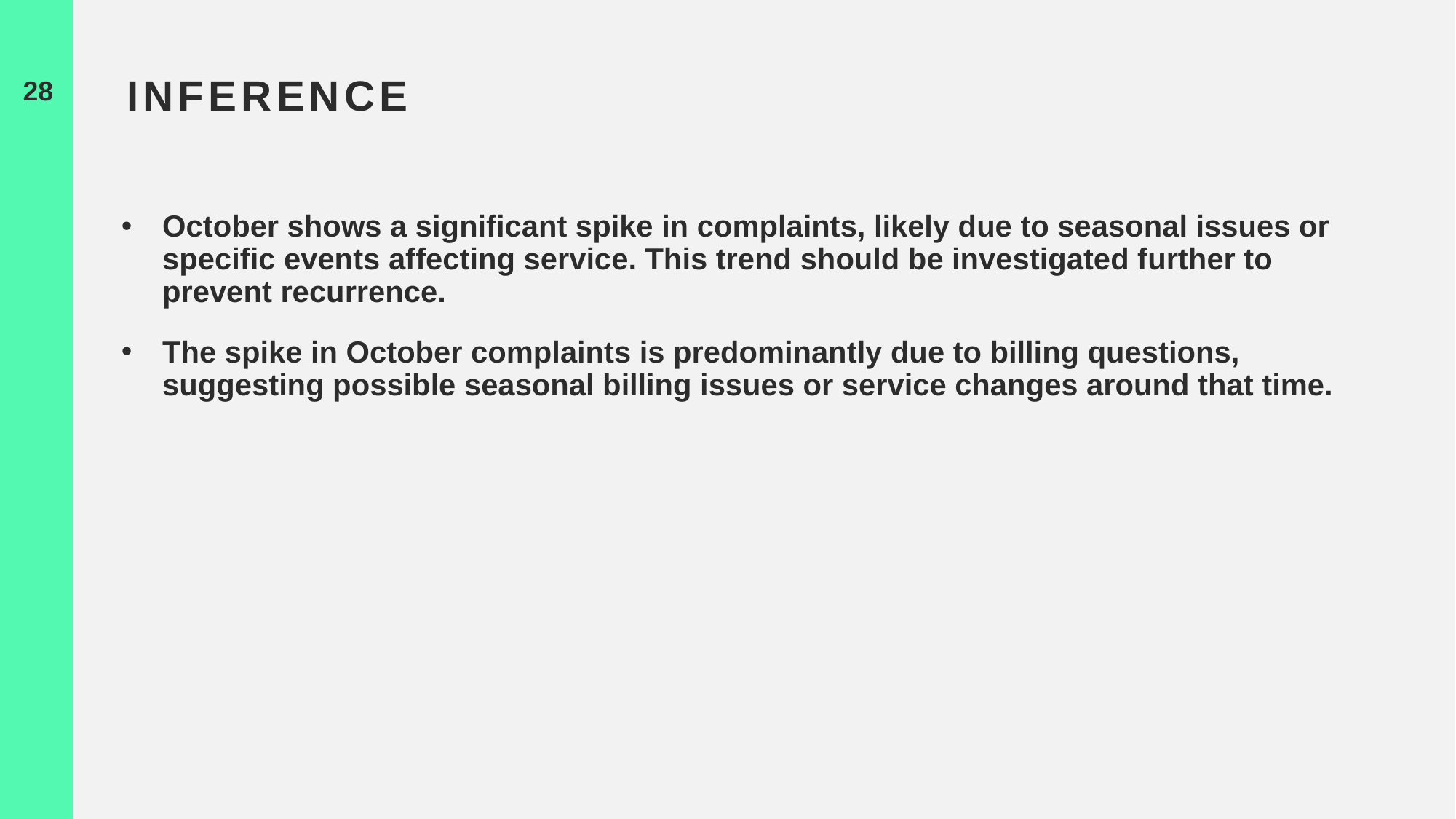

28
# Inference
October shows a significant spike in complaints, likely due to seasonal issues or specific events affecting service. This trend should be investigated further to prevent recurrence.
The spike in October complaints is predominantly due to billing questions, suggesting possible seasonal billing issues or service changes around that time.